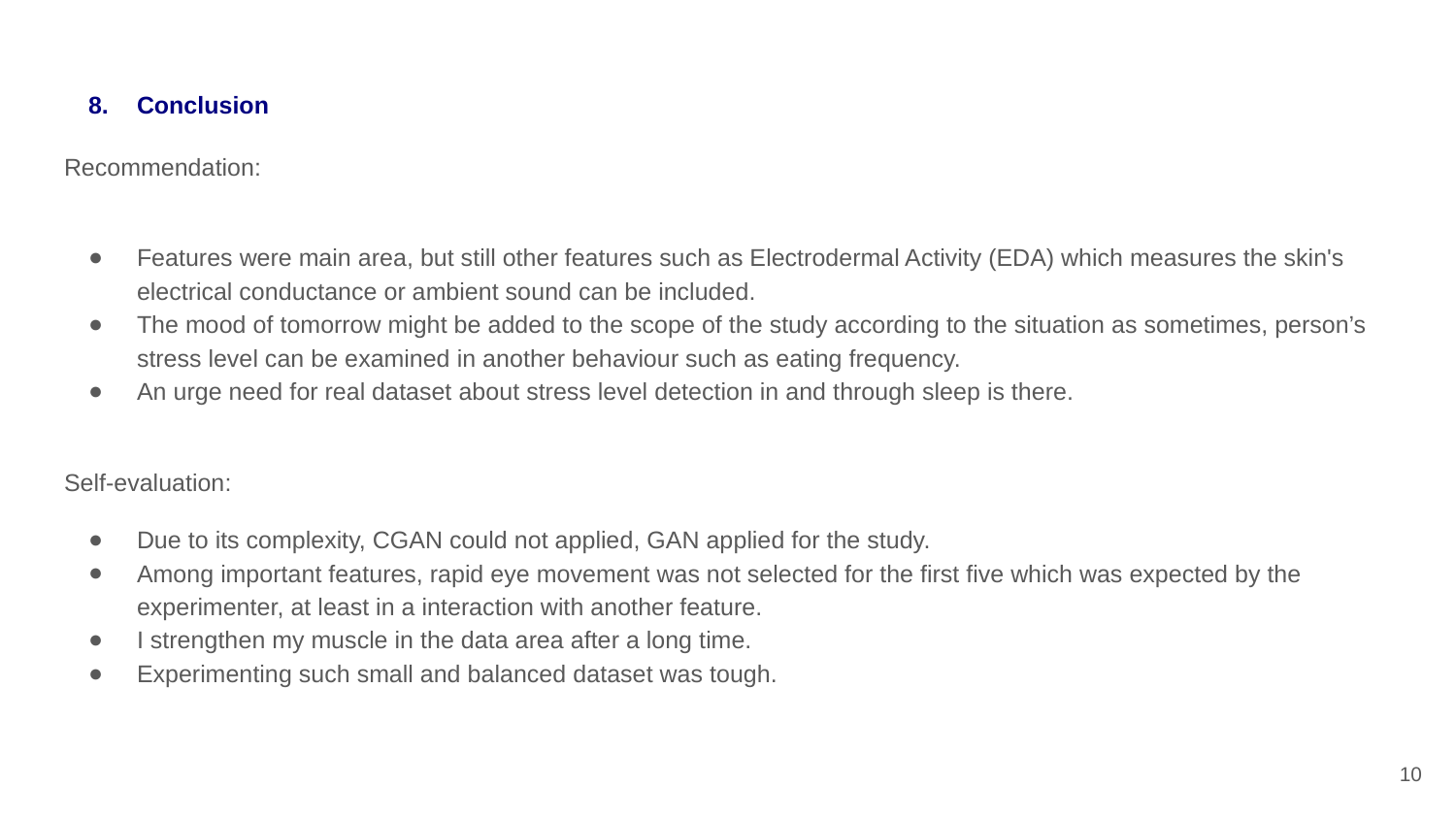

# Conclusion
Recommendation:

Features were main area, but still other features such as Electrodermal Activity (EDA) which measures the skin's electrical conductance or ambient sound can be included.
The mood of tomorrow might be added to the scope of the study according to the situation as sometimes, person’s stress level can be examined in another behaviour such as eating frequency.
An urge need for real dataset about stress level detection in and through sleep is there.

Self-evaluation:
Due to its complexity, CGAN could not applied, GAN applied for the study.
Among important features, rapid eye movement was not selected for the first five which was expected by the experimenter, at least in a interaction with another feature.
I strengthen my muscle in the data area after a long time.
Experimenting such small and balanced dataset was tough.

10